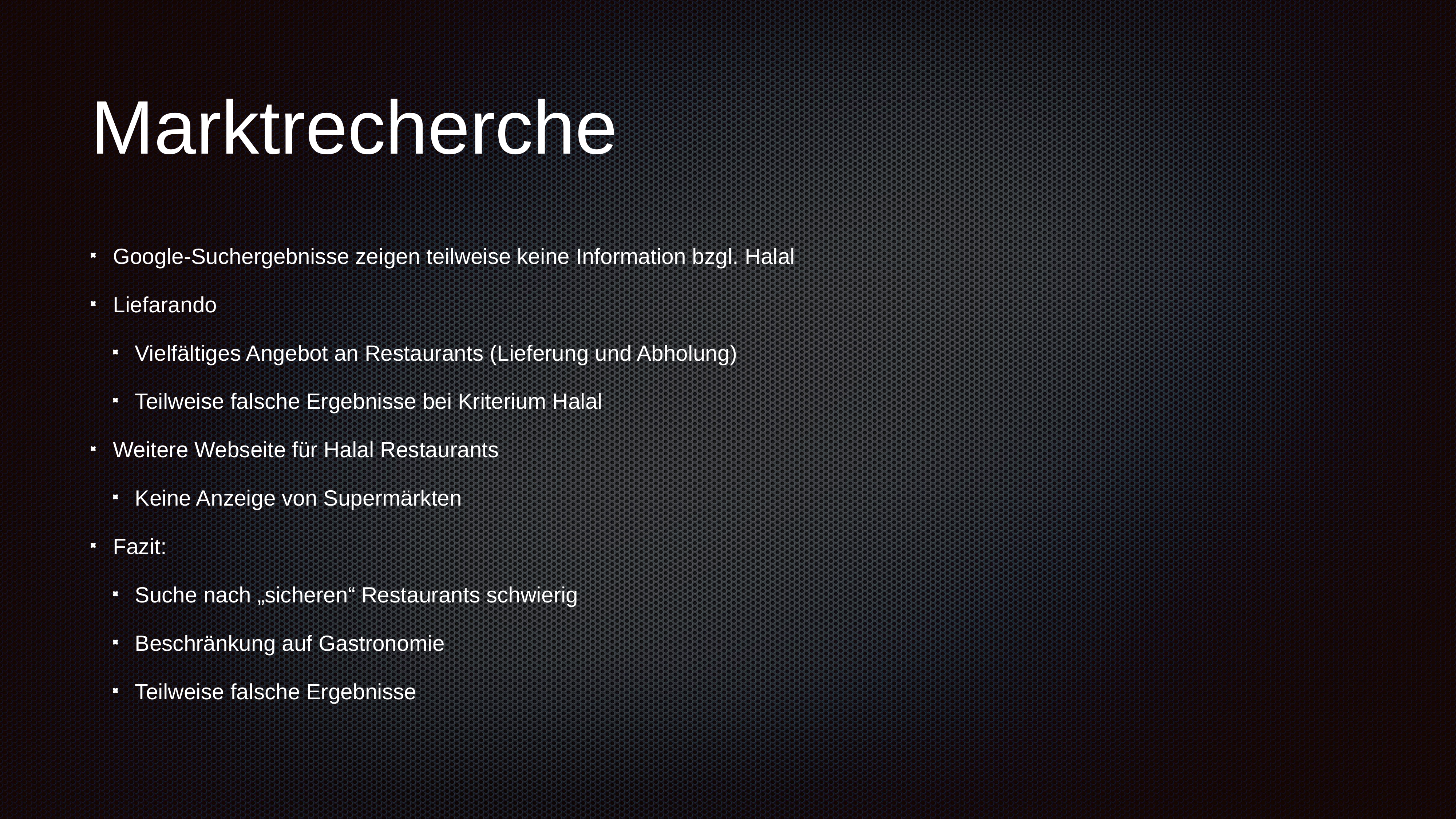

# Marktrecherche
Google-Suchergebnisse zeigen teilweise keine Information bzgl. Halal
Liefarando
Vielfältiges Angebot an Restaurants (Lieferung und Abholung)
Teilweise falsche Ergebnisse bei Kriterium Halal
Weitere Webseite für Halal Restaurants
Keine Anzeige von Supermärkten
Fazit:
Suche nach „sicheren“ Restaurants schwierig
Beschränkung auf Gastronomie
Teilweise falsche Ergebnisse